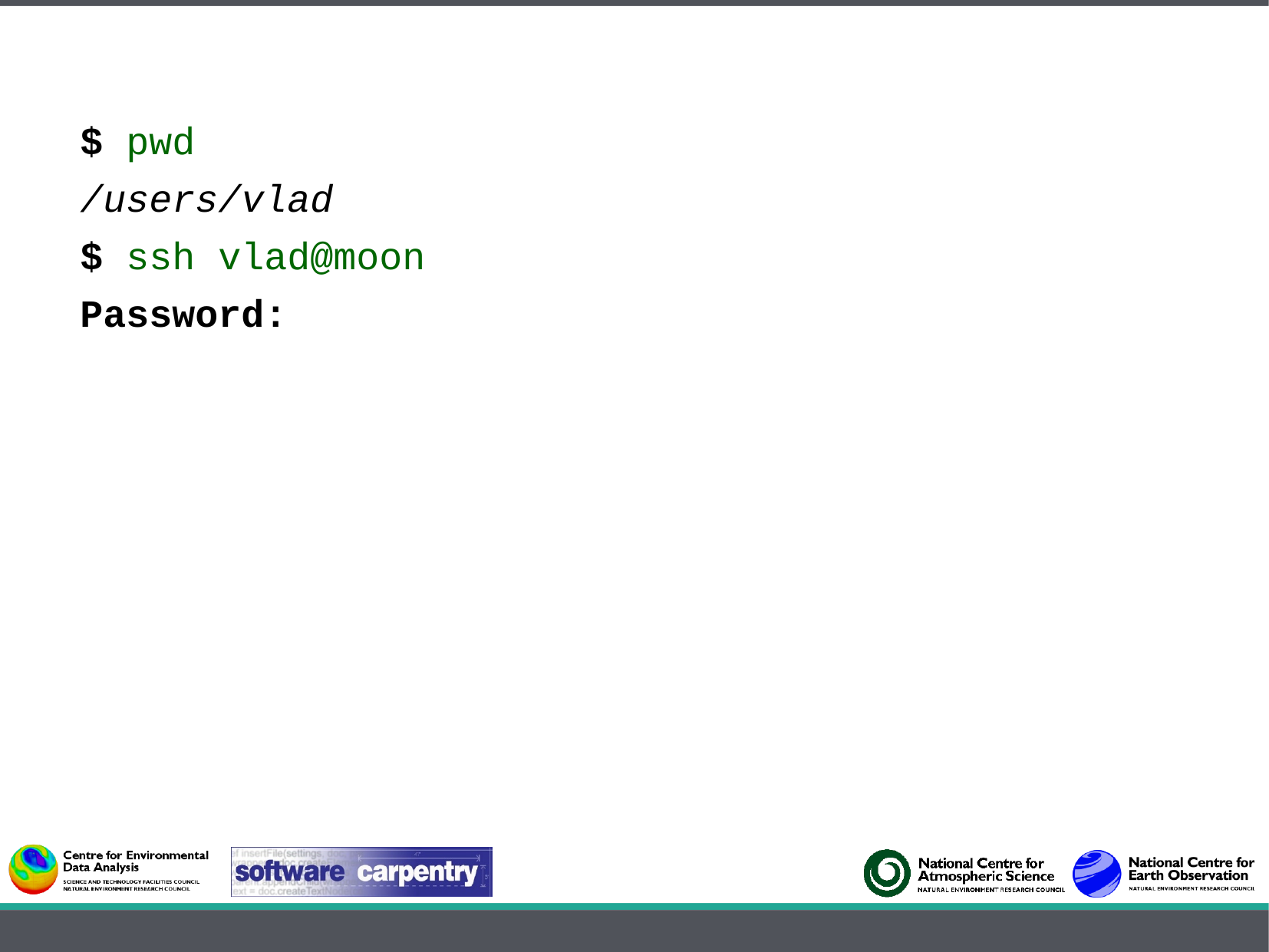

$ pwd
/users/vlad
$ ssh vlad@moon
Password: